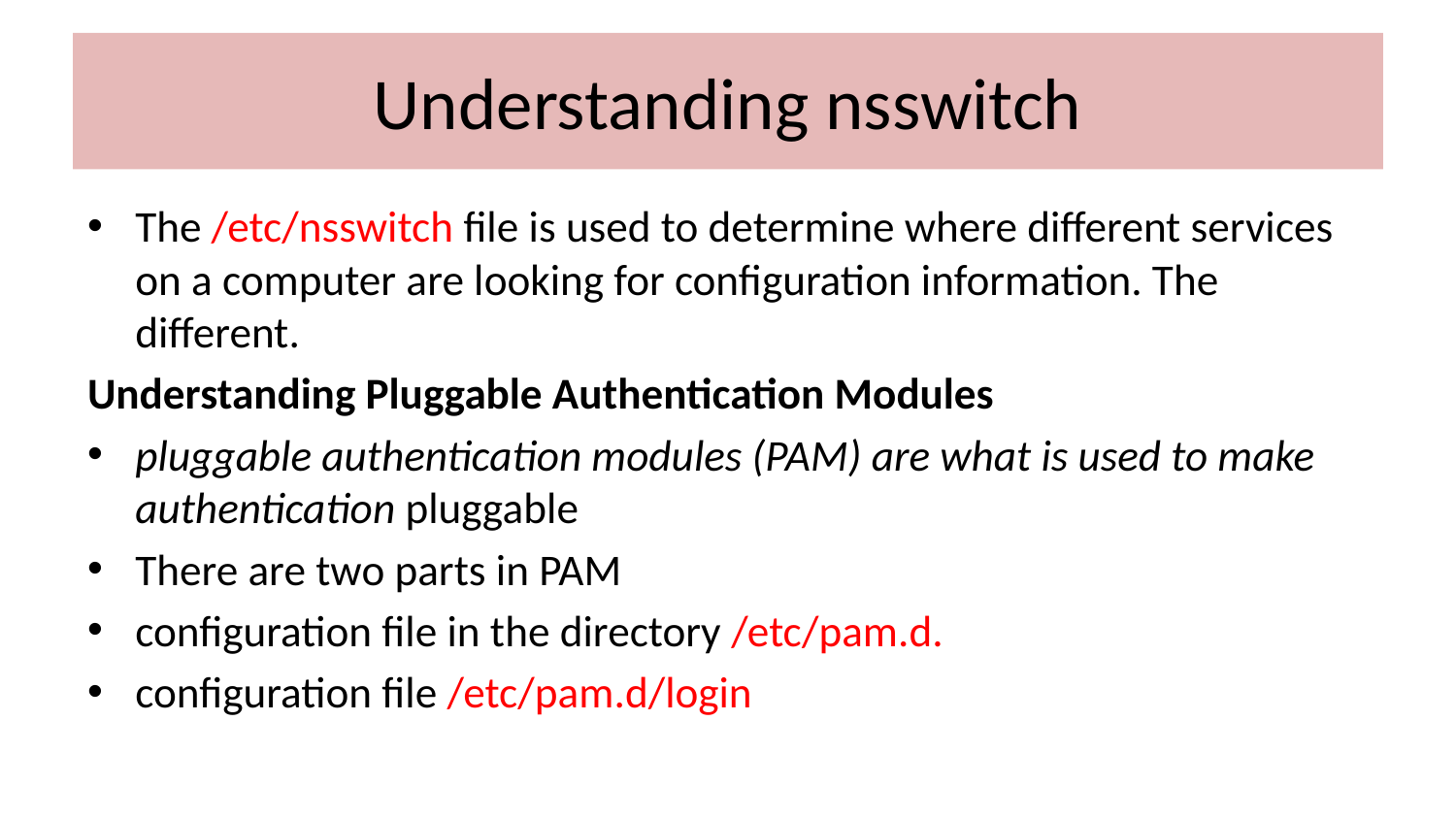

# Understanding nsswitch
The /etc/nsswitch file is used to determine where different services on a computer are looking for configuration information. The different.
Understanding Pluggable Authentication Modules
pluggable authentication modules (PAM) are what is used to make authentication pluggable
There are two parts in PAM
configuration file in the directory /etc/pam.d.
configuration file /etc/pam.d/login